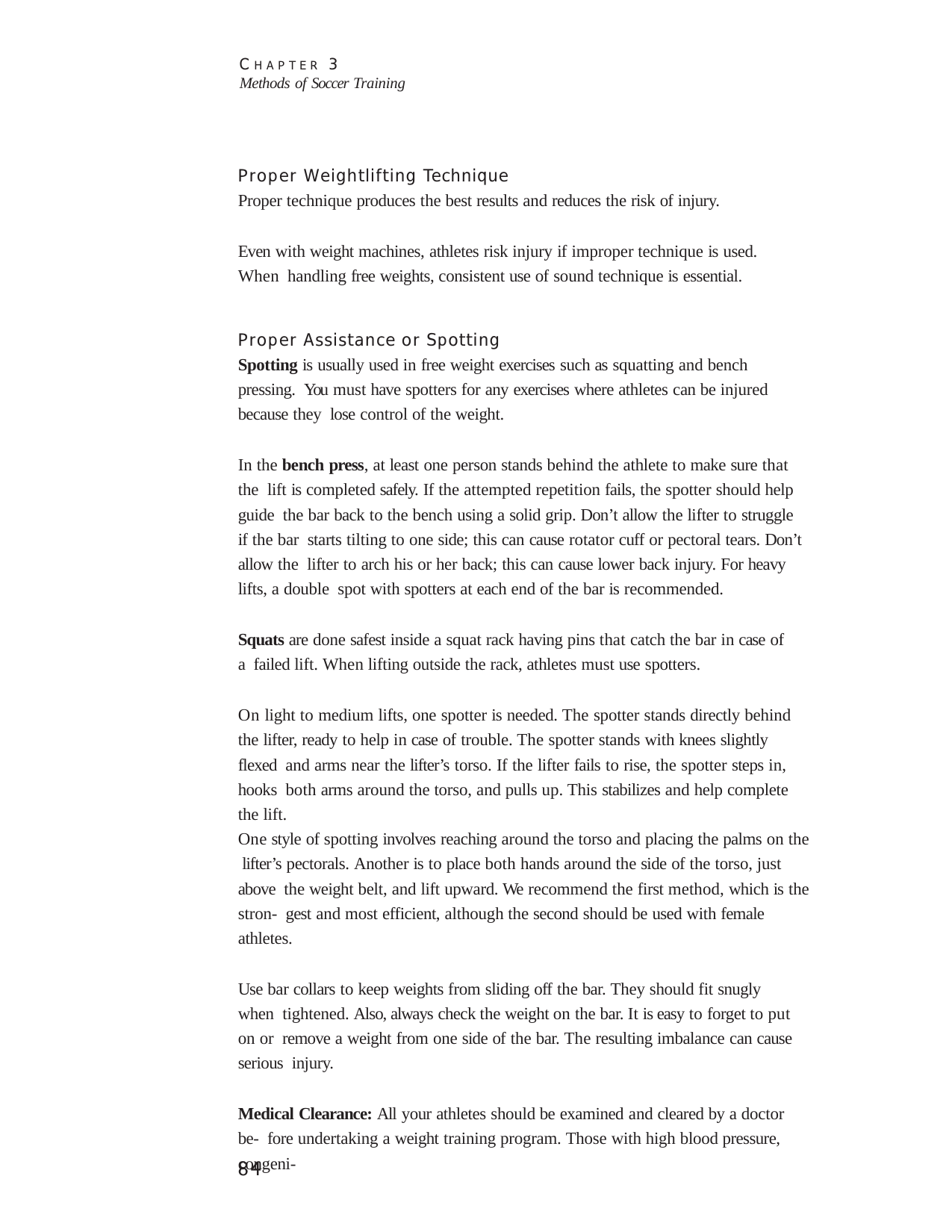

C H A P T E R   3
Methods of Soccer Training
Proper Weightlifting Technique
Proper technique produces the best results and reduces the risk of injury.

Even with weight machines, athletes risk injury if improper technique is used. When  handling free weights, consistent use of sound technique is essential.

Proper Assistance or Spotting
Spotting is usually used in free weight exercises such as squatting and bench pressing.  You must have spotters for any exercises where athletes can be injured because they  lose control of the weight.

In the bench press, at least one person stands behind the athlete to make sure that the  lift is completed safely. If the attempted repetition fails, the spotter should help guide  the bar back to the bench using a solid grip. Don’t allow the lifter to struggle if the bar  starts tilting to one side; this can cause rotator cuff or pectoral tears. Don’t allow the  lifter to arch his or her back; this can cause lower back injury. For heavy lifts, a double  spot with spotters at each end of the bar is recommended.

Squats are done safest inside a squat rack having pins that catch the bar in case of a  failed lift. When lifting outside the rack, athletes must use spotters.

On light to medium lifts, one spotter is needed. The spotter stands directly behind  the lifter, ready to help in case of trouble. The spotter stands with knees slightly flexed  and arms near the lifter’s torso. If the lifter fails to rise, the spotter steps in, hooks  both arms around the torso, and pulls up. This stabilizes and help complete the lift.
One style of spotting involves reaching around the torso and placing the palms on the  lifter’s pectorals. Another is to place both hands around the side of the torso, just above  the weight belt, and lift upward. We recommend the first method, which is the stron-  gest and most efficient, although the second should be used with female athletes.

Use bar collars to keep weights from sliding off the bar. They should fit snugly when  tightened. Also, always check the weight on the bar. It is easy to forget to put on or  remove a weight from one side of the bar. The resulting imbalance can cause serious  injury.

Medical Clearance: All your athletes should be examined and cleared by a doctor be-  fore undertaking a weight training program. Those with high blood pressure, congeni-
84